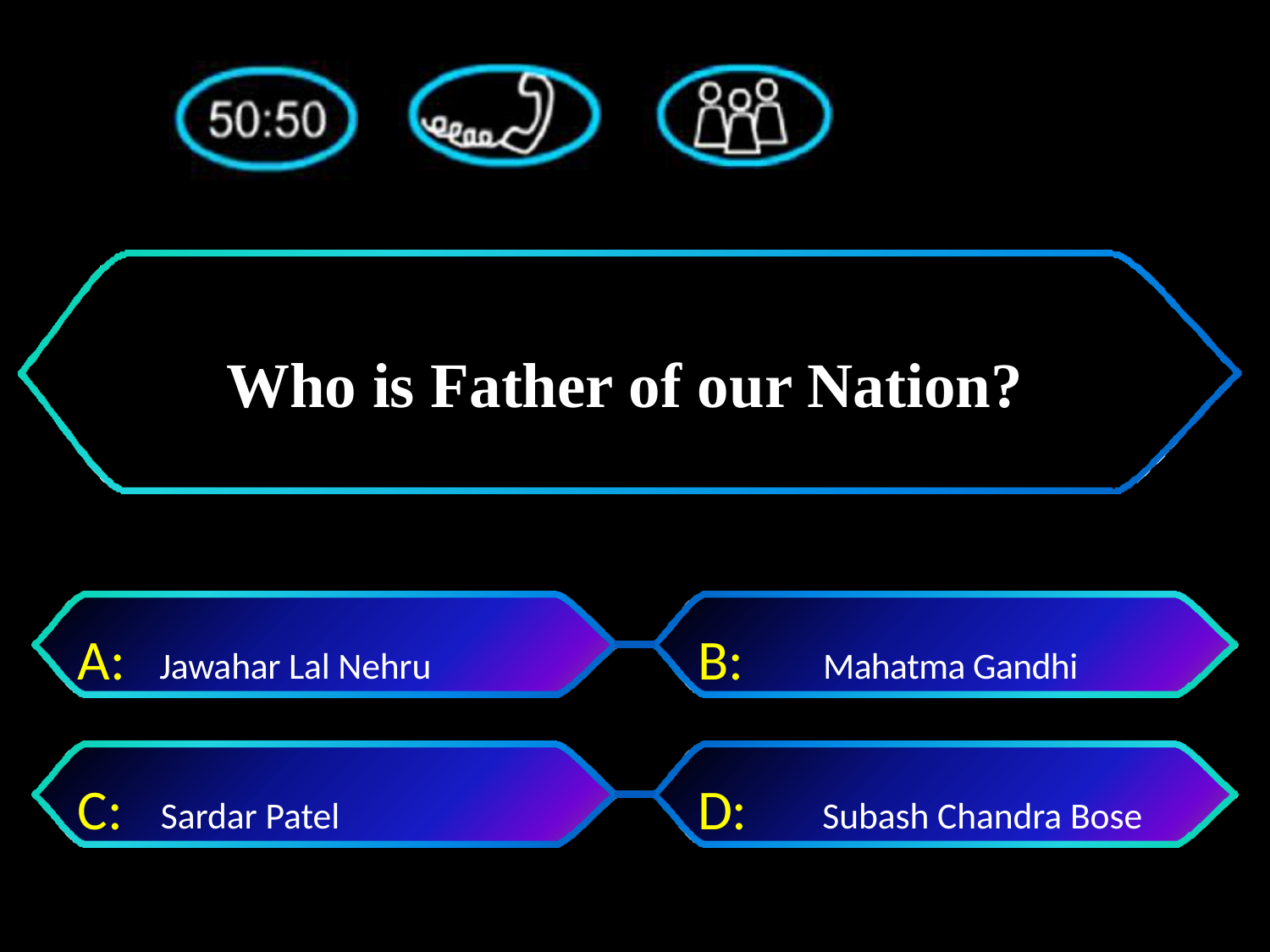

# Who is Father of our Nation?

A:	Jawahar Lal Nehru
B:	Mahatma Gandhi

C:   Sardar Patel
D:	  Subash Chandra Bose